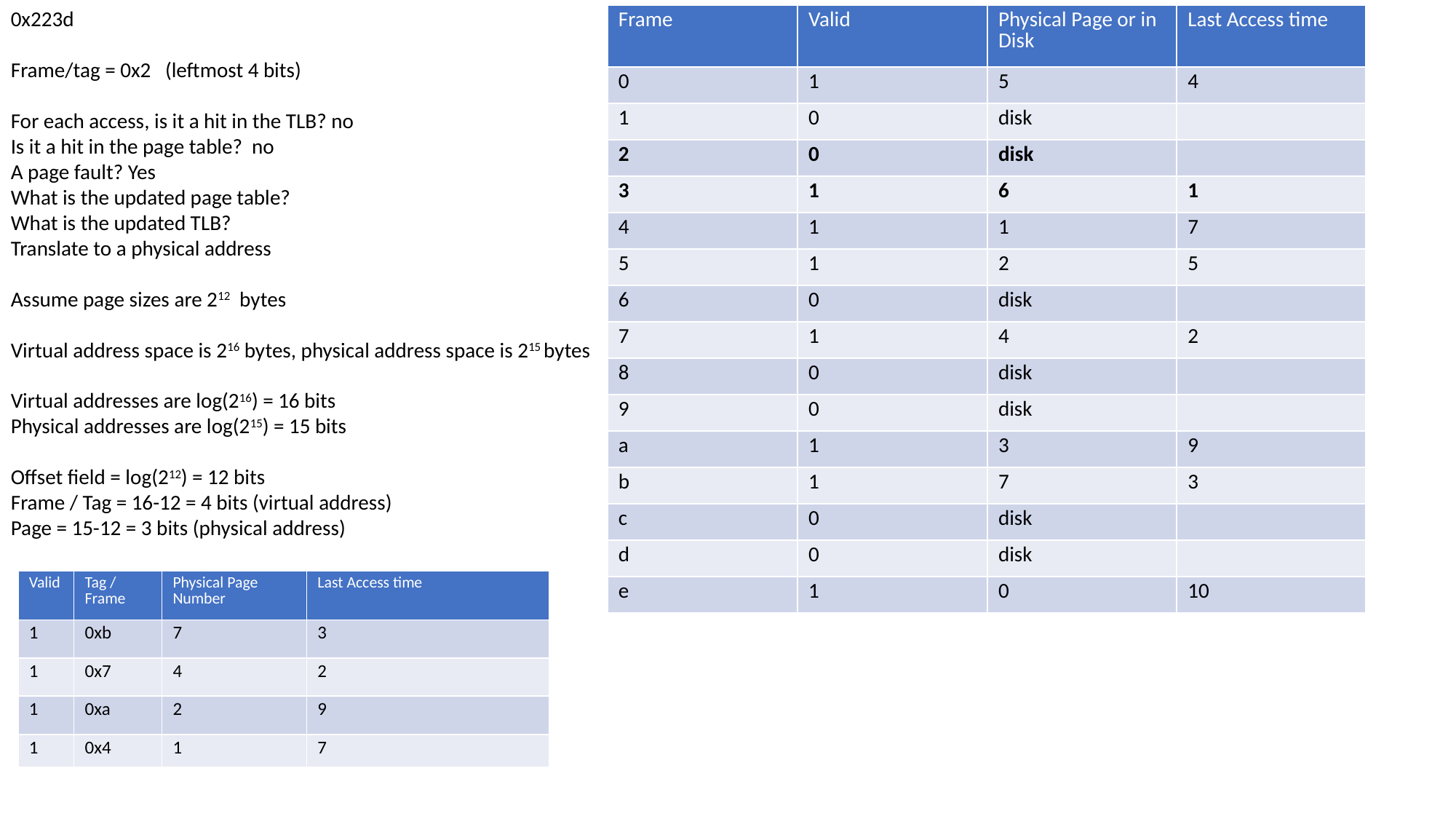

0x223d

Frame/tag = 0x2   (leftmost 4 bits)

For each access, is it a hit in the TLB? no
Is it a hit in the page table?  no
A page fault? Yes
What is the updated page table?
What is the updated TLB?
Translate to a physical address

Assume page sizes are 212  bytes

Virtual address space is 216 bytes, physical address space is 215 bytes

Virtual addresses are log(216) = 16 bits
Physical addresses are log(215) = 15 bits

Offset field = log(212) = 12 bits
Frame / Tag = 16-12 = 4 bits (virtual address)
Page = 15-12 = 3 bits (physical address)

# 13
| Frame | Valid | Physical Page or in Disk | Last Access time |
| --- | --- | --- | --- |
| 0 | 1 | 5 | 4 |
| 1 | 0 | disk |  |
| 2 | 0 | disk |  |
| 3 | 1 | 6 | 1 |
| 4 | 1 | 1 | 7 |
| 5 | 1 | 2 | 5 |
| 6 | 0 | disk |  |
| 7 | 1 | 4 | 2 |
| 8 | 0 | disk |  |
| 9 | 0 | disk |  |
| a | 1 | 3 | 9 |
| b | 1 | 7 | 3 |
| c | 0 | disk |  |
| d | 0 | disk |  |
| e | 1 | 0 | 10 |
| Valid | Tag / Frame | Physical Page Number | Last Access time |
| --- | --- | --- | --- |
| 1 | 0xb | 7 | 3 |
| 1 | 0x7 | 4 | 2 |
| 1 | 0xa | 2 | 9 |
| 1 | 0x4 | 1 | 7 |